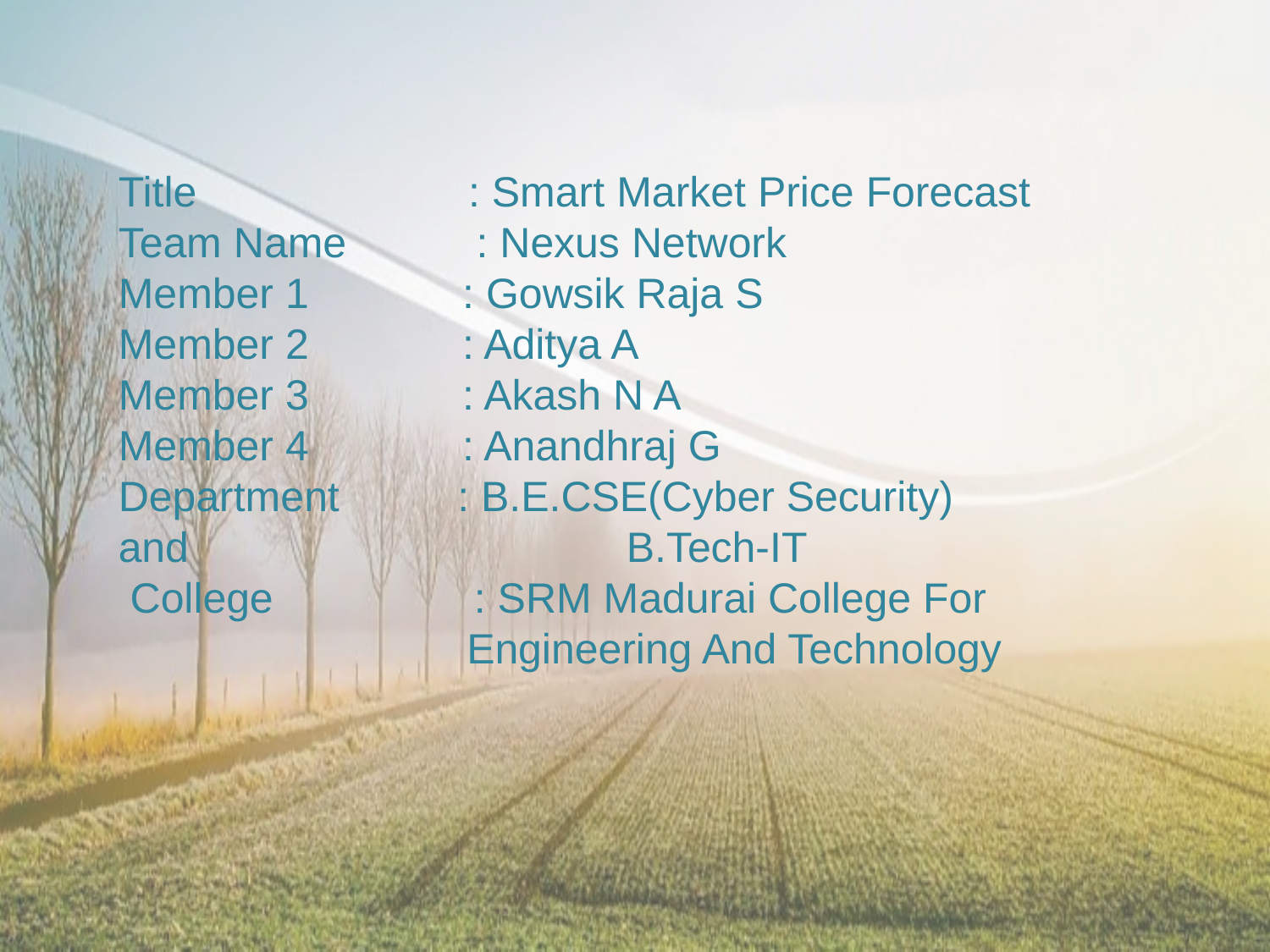

Title                       : Smart Market Price Forecast
Team Name           : Nexus Network
Member 1             : Gowsik Raja S
Member 2             : Aditya A
Member 3             : Akash N A
Member 4             : Anandhraj G
Department          : B.E.CSE(Cyber Security) and    				B.Tech-IT
 College                 : SRM Madurai College For 			        Engineering And Technology